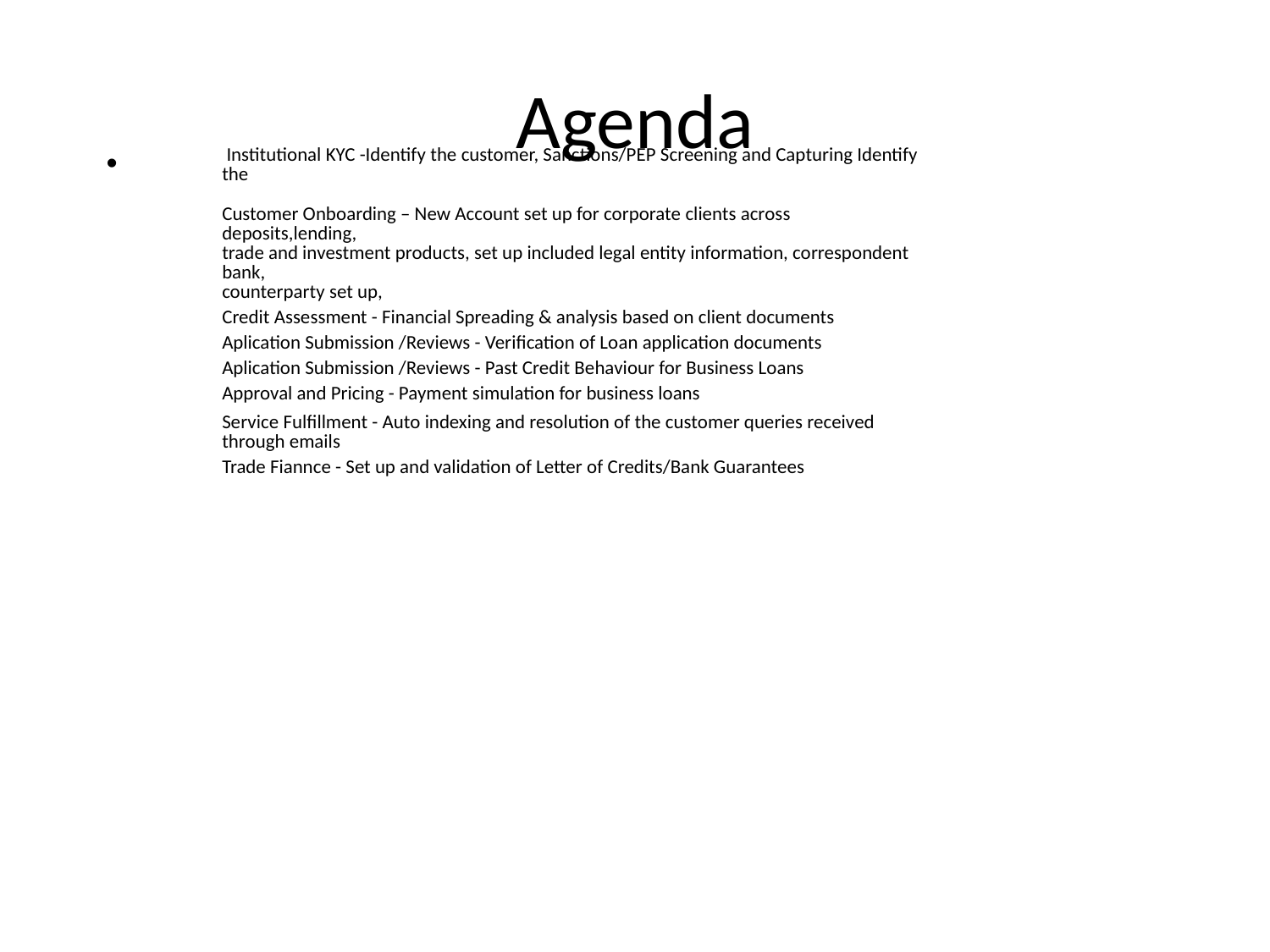

Agenda

| Institutional KYC -Identify the customer, Sanctions/PEP Screening and Capturing Identify the |
| --- |
| Customer Onboarding – New Account set up for corporate clients across deposits,lending, trade and investment products, set up included legal entity information, correspondent bank, counterparty set up, |
| Credit Assessment - Financial Spreading & analysis based on client documents |
| Aplication Submission /Reviews - Verification of Loan application documents |
| Aplication Submission /Reviews - Past Credit Behaviour for Business Loans |
| Approval and Pricing - Payment simulation for business loans |
| Service Fulfillment - Auto indexing and resolution of the customer queries received through emails |
| Trade Fiannce - Set up and validation of Letter of Credits/Bank Guarantees |